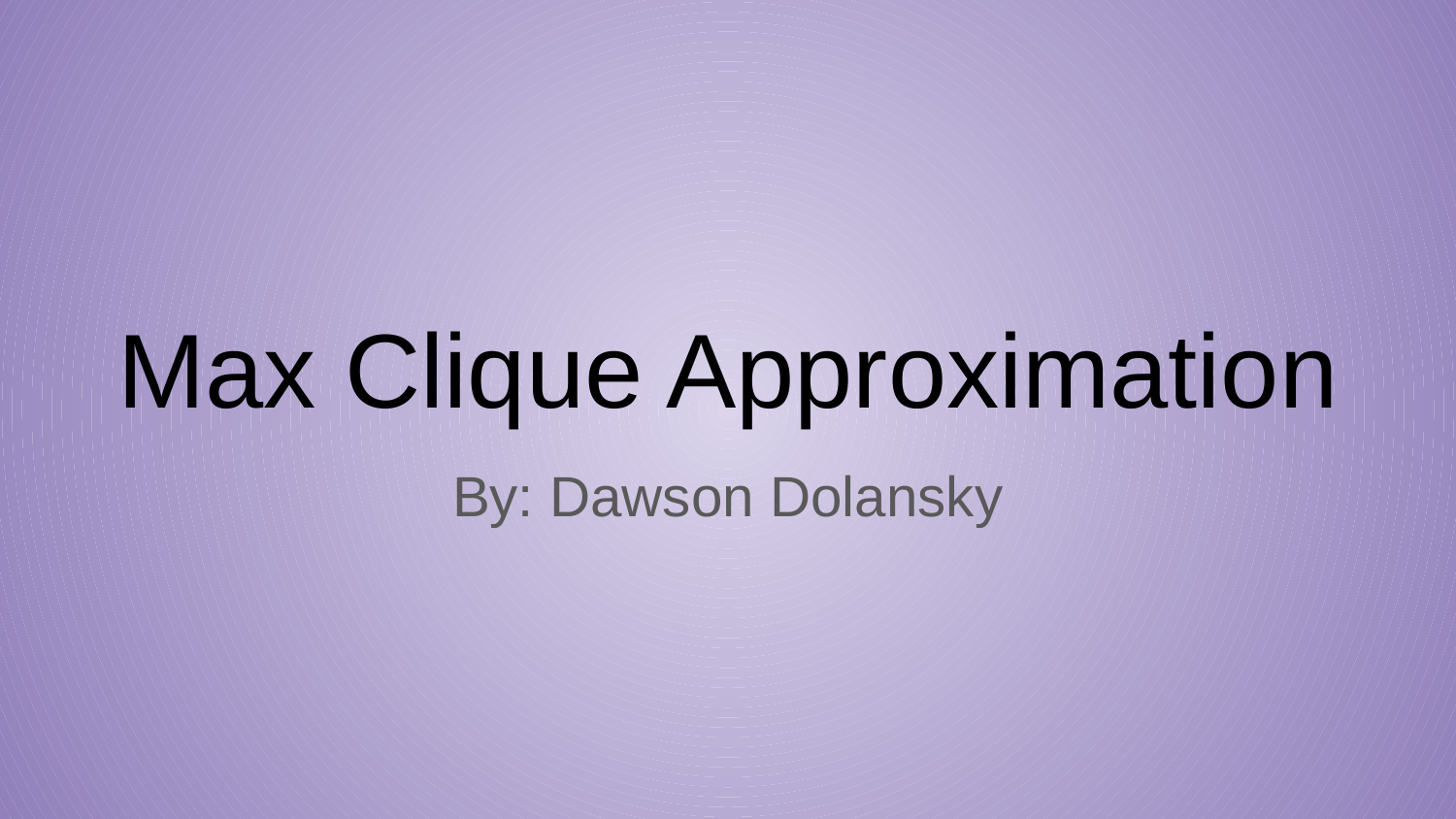

# Max Clique Approximation
By: Dawson Dolansky